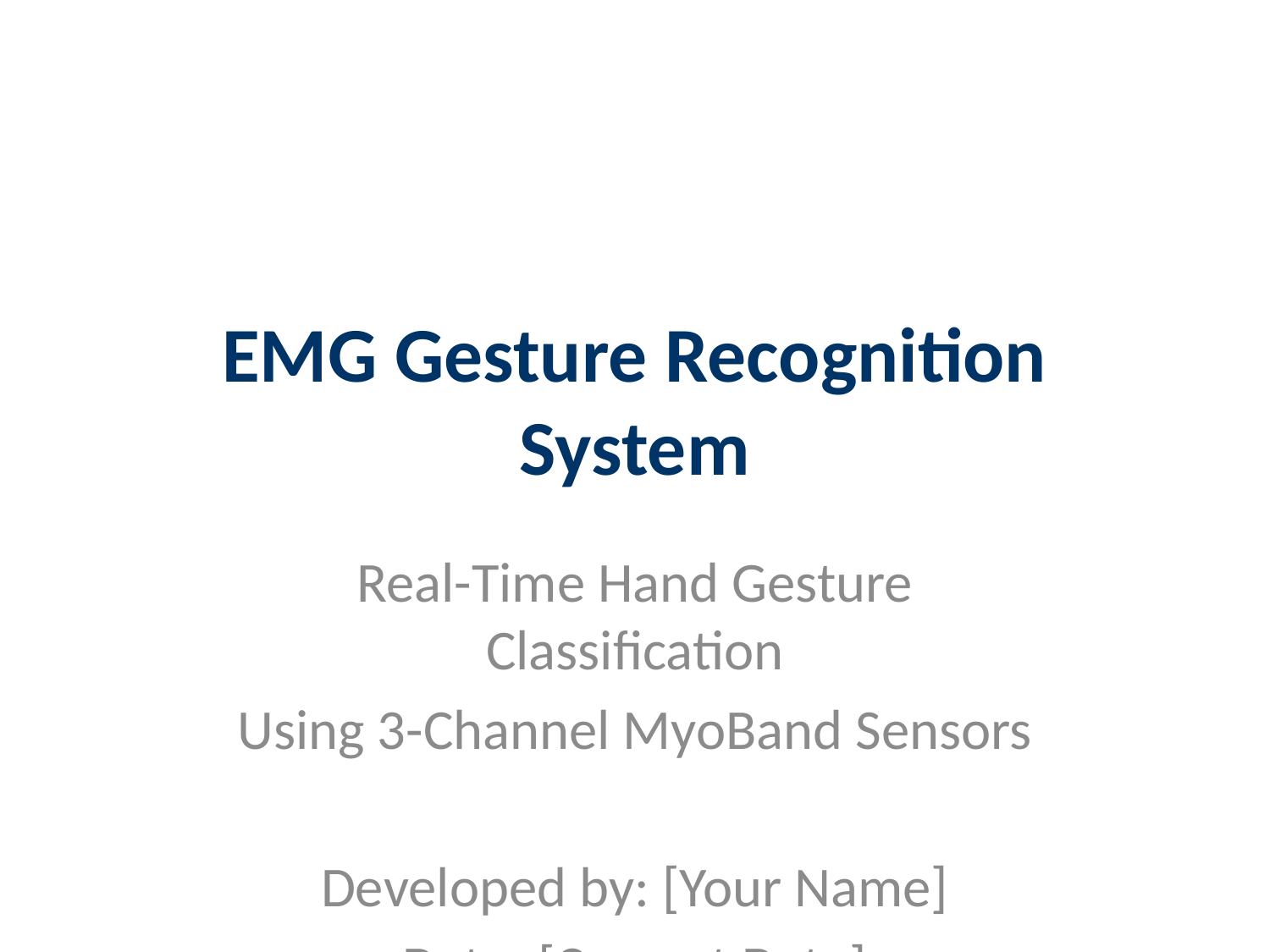

# EMG Gesture Recognition System
Real-Time Hand Gesture Classification
Using 3-Channel MyoBand Sensors

Developed by: [Your Name]
Date: [Current Date]